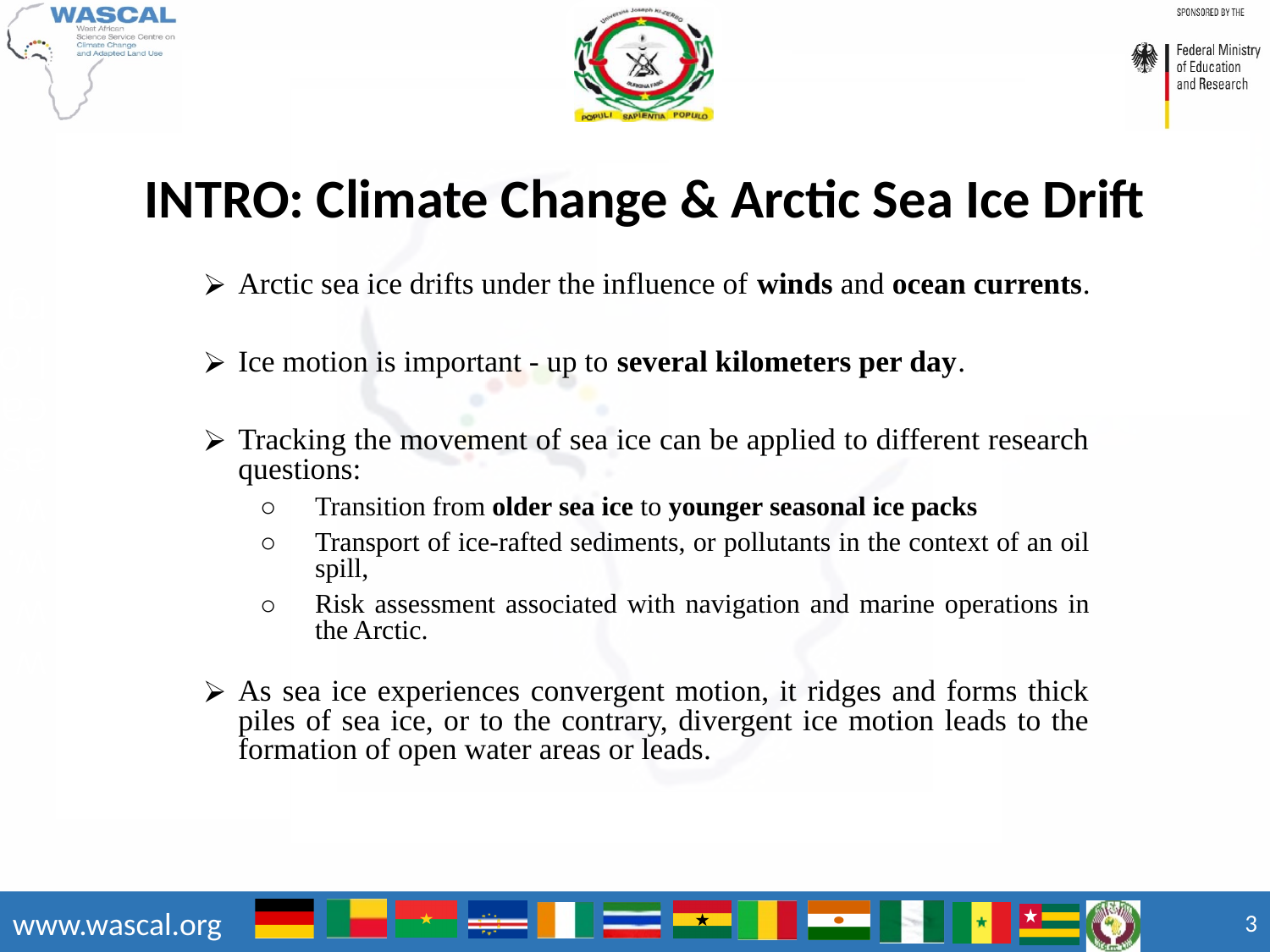

INTRO: Climate Change & Arctic Sea Ice Drift
Arctic sea ice drifts under the influence of winds and ocean currents.

Ice motion is important - up to several kilometers per day. ​

Tracking the movement of sea ice can be applied to different research questions:
Transition from older sea ice to younger seasonal ice packs
Transport of ice-rafted sediments, or pollutants in the context of an oil spill,
Risk assessment associated with navigation and marine operations in the Arctic.

As sea ice experiences convergent motion, it ridges and forms thick piles of sea ice, or to the contrary, divergent ice motion leads to the formation of open water areas or leads.

3